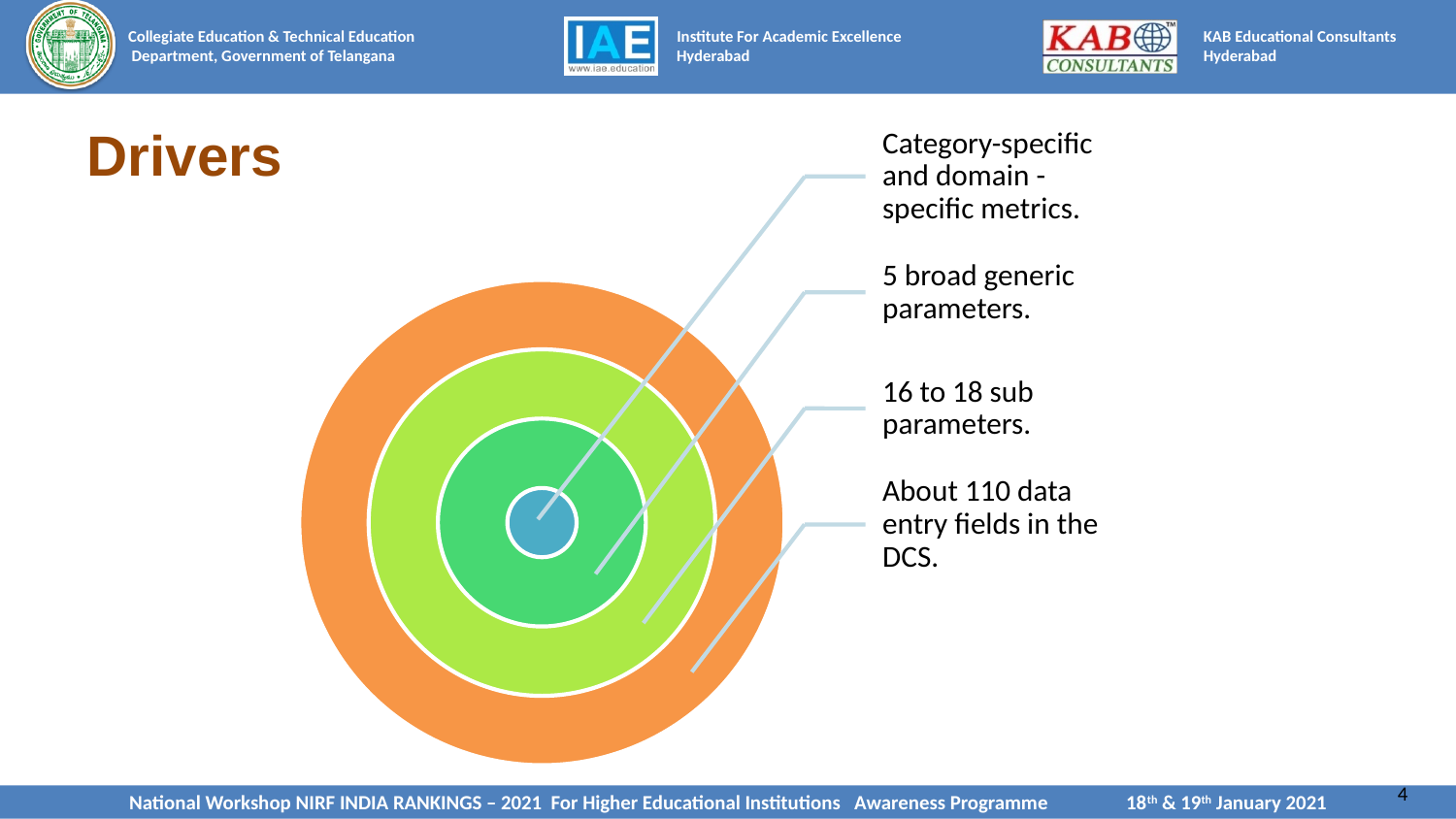

# Drivers
Category-specific and domain - specific metrics.
5 broad generic parameters.
16 to 18 sub parameters.
About 110 data entry fields in the DCS.